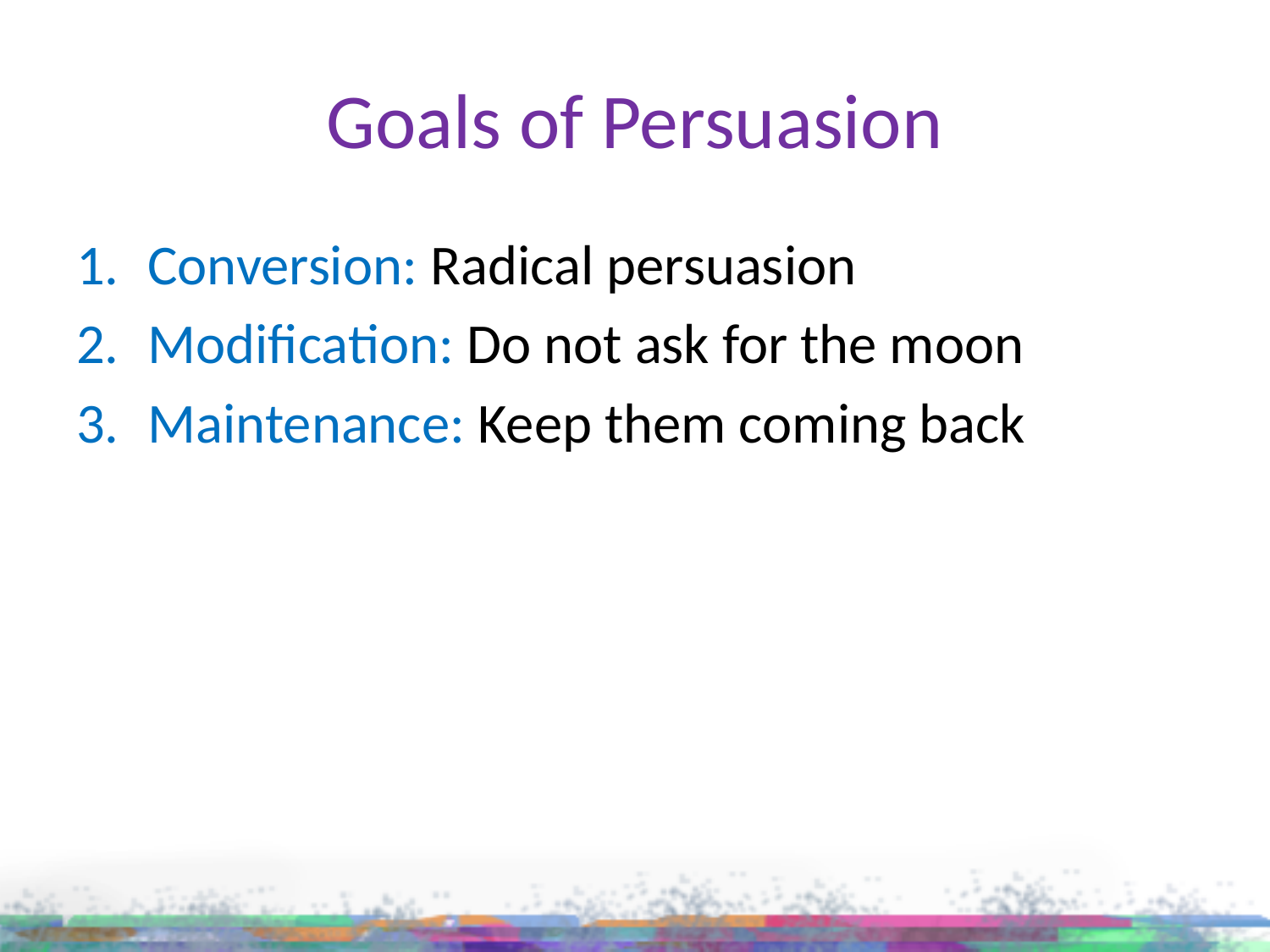

# Goals of Persuasion
Conversion: Radical persuasion
Modification: Do not ask for the moon
Maintenance: Keep them coming back